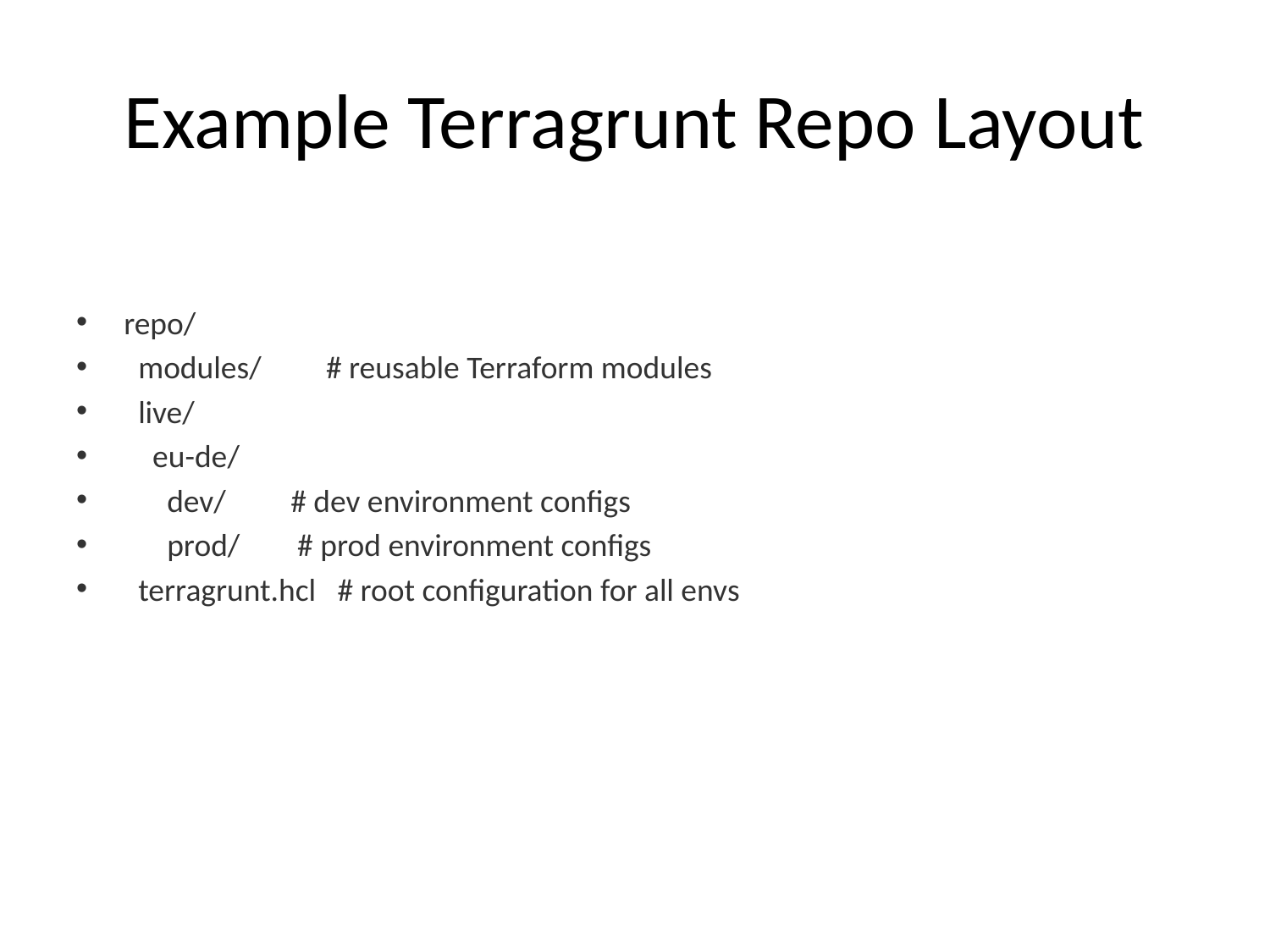

# Example Terragrunt Repo Layout

repo/
  modules/         # reusable Terraform modules
  live/
    eu-de/
      dev/         # dev environment configs
      prod/        # prod environment configs
  terragrunt.hcl   # root configuration for all envs